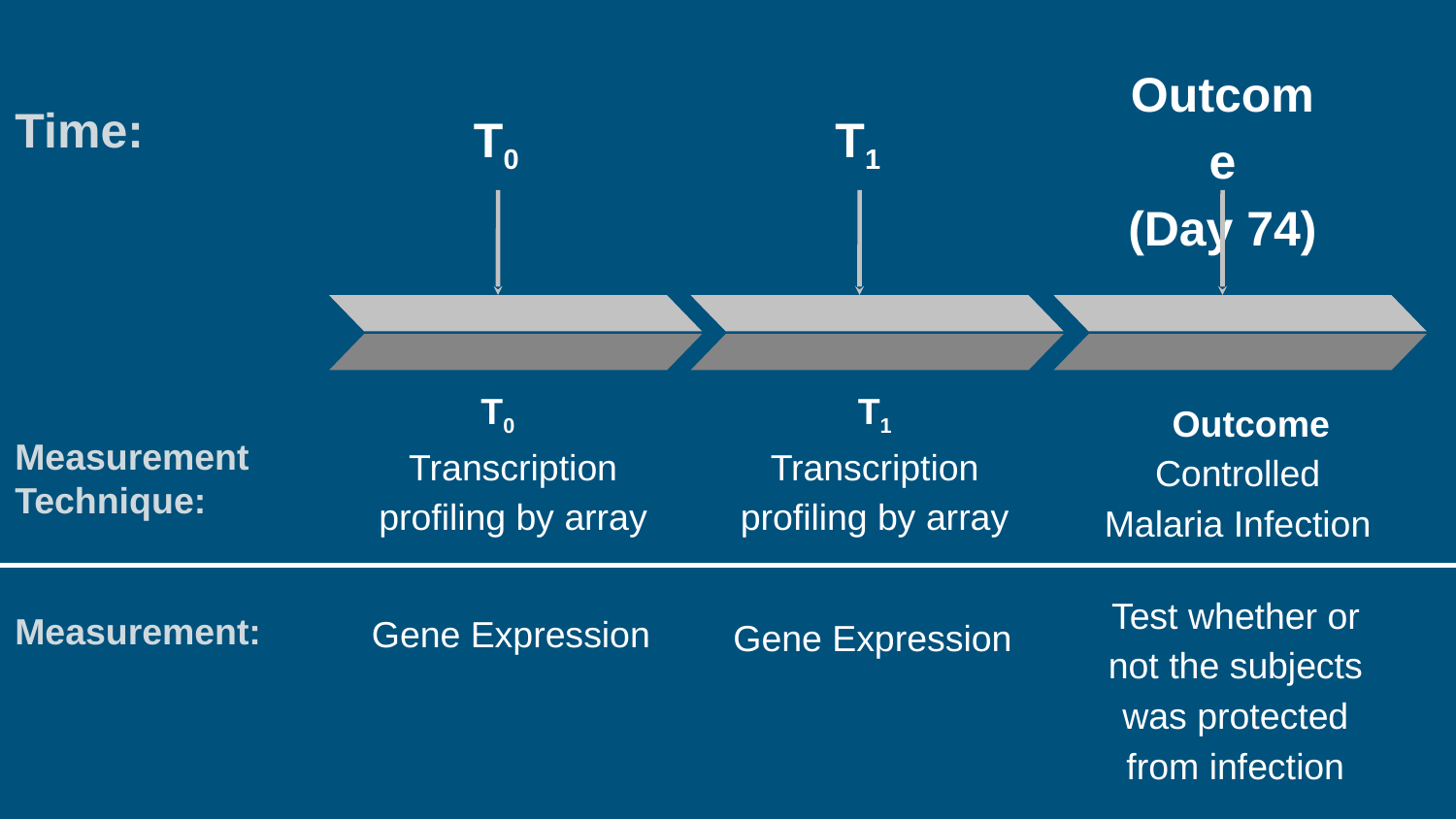

Outcome
(Day 74)

Outcome
Controlled Malaria Infection
Test whether or not the subjects was protected from infection

T0

T0
Transcription profiling by array
Gene Expression
T1

T1
Transcription profiling by array
Gene Expression
Time:

Measurement Technique:

Measurement: